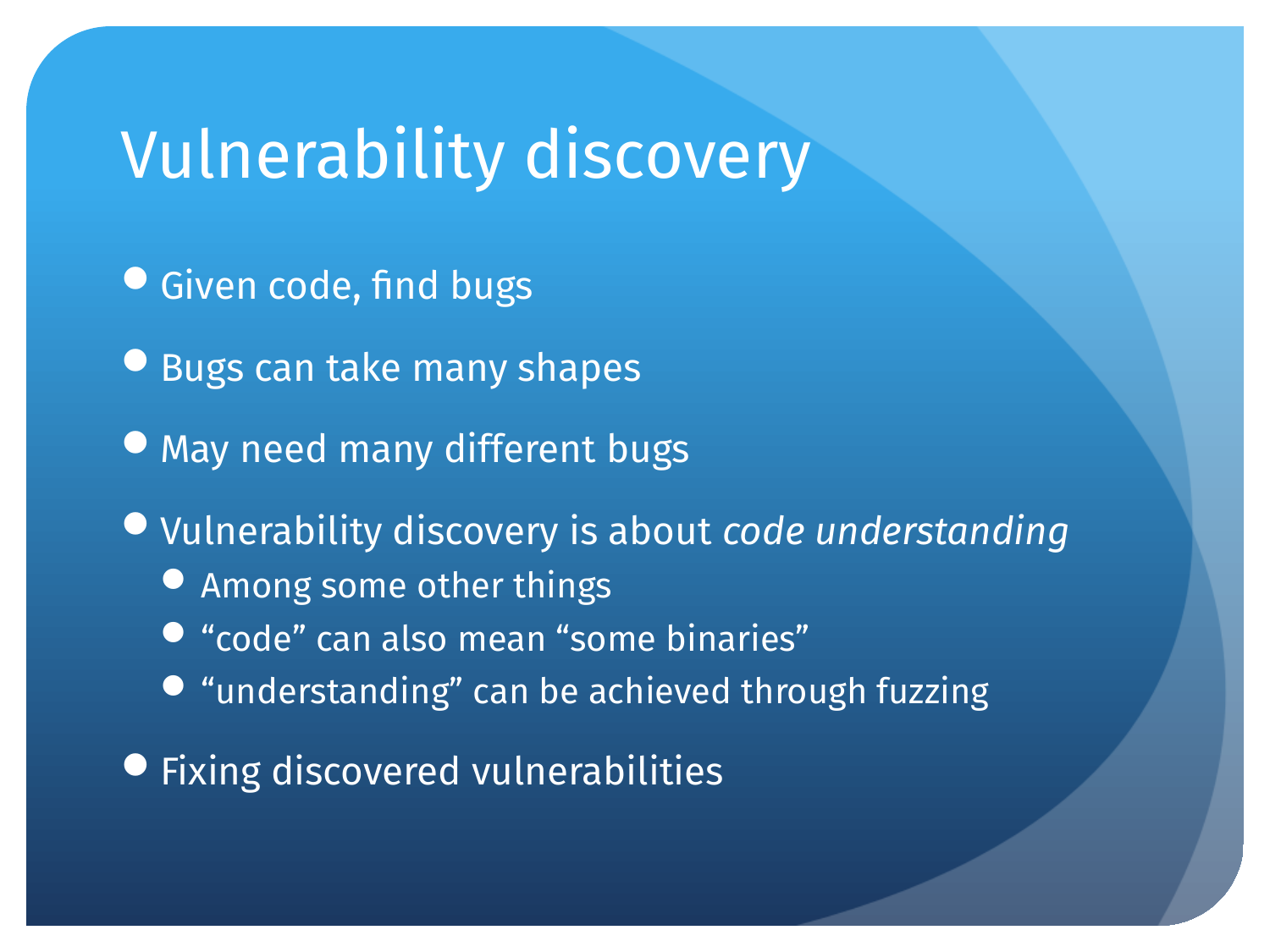

# Vulnerability discovery
Given code, find bugs
Bugs can take many shapes
May need many different bugs
Vulnerability discovery is about code understanding
Among some other things
“code” can also mean “some binaries”
“understanding” can be achieved through fuzzing
Fixing discovered vulnerabilities